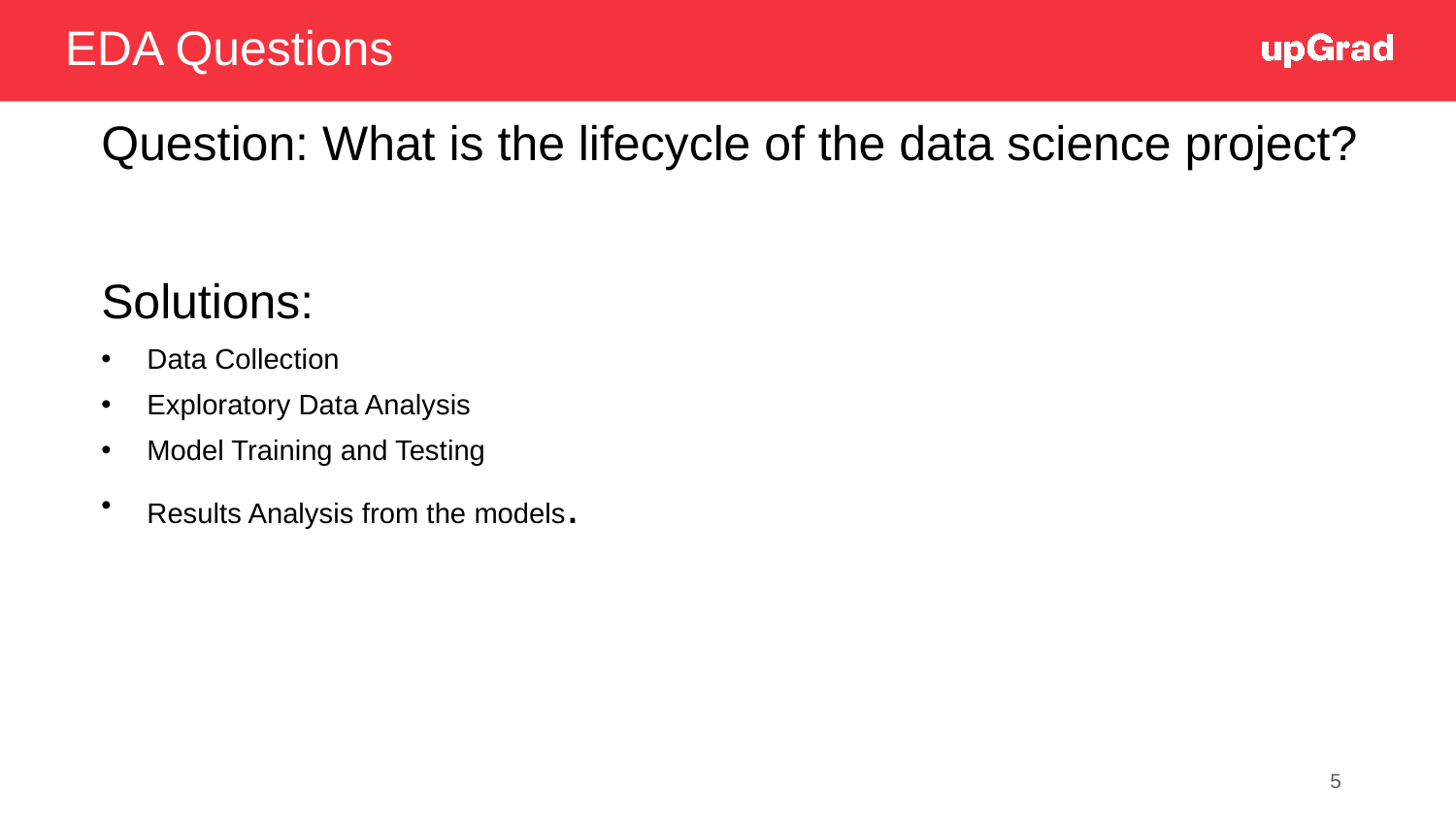

# EDA Questions
Question: What is the lifecycle of the data science project?
Solutions:
Data Collection
Exploratory Data Analysis
Model Training and Testing
Results Analysis from the models.
5